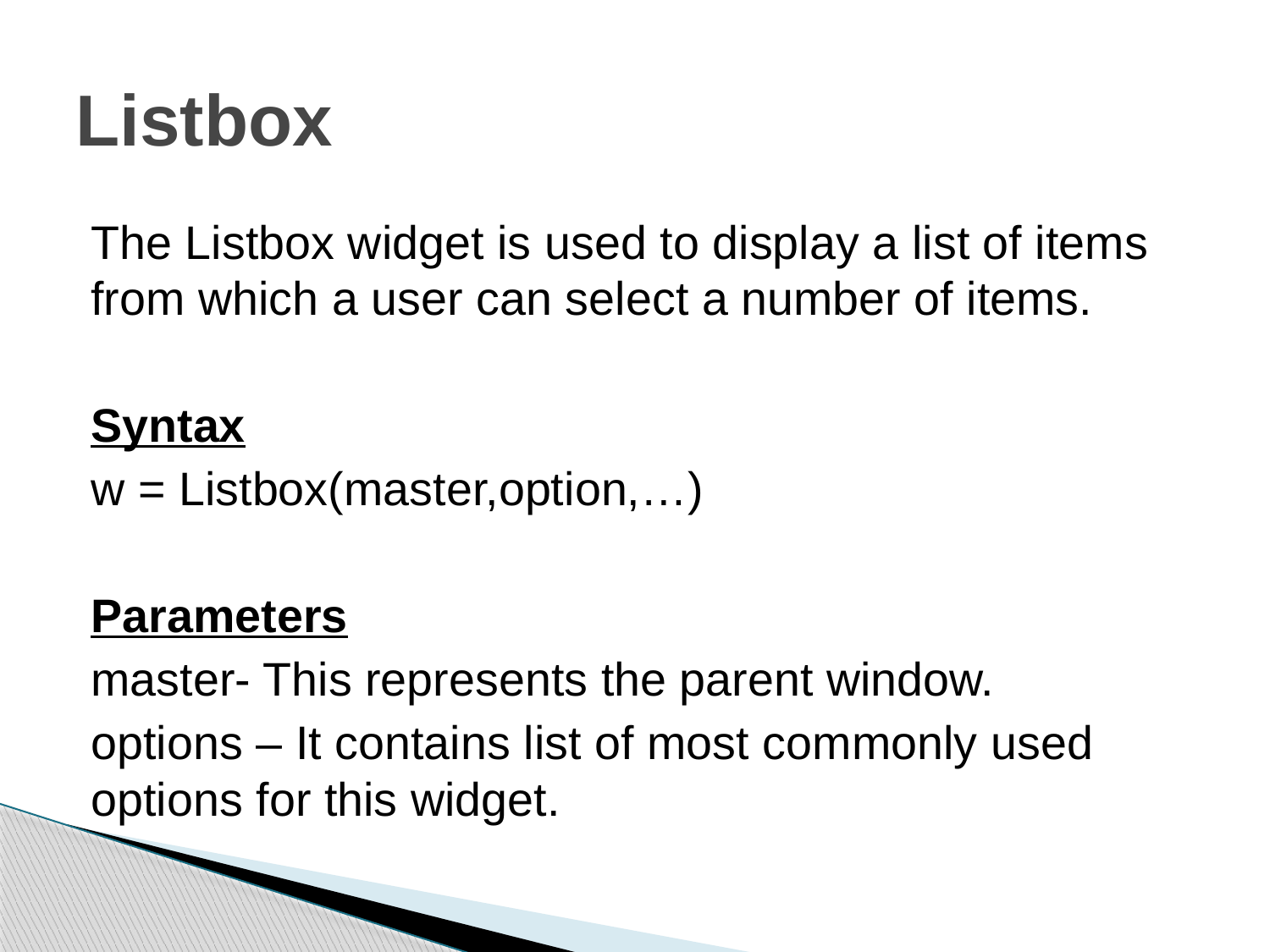

# Listbox
The Listbox widget is used to display a list of items from which a user can select a number of items.

Syntax
w = Listbox(master,option,…)

Parameters
master- This represents the parent window.
options – It contains list of most commonly used options for this widget.